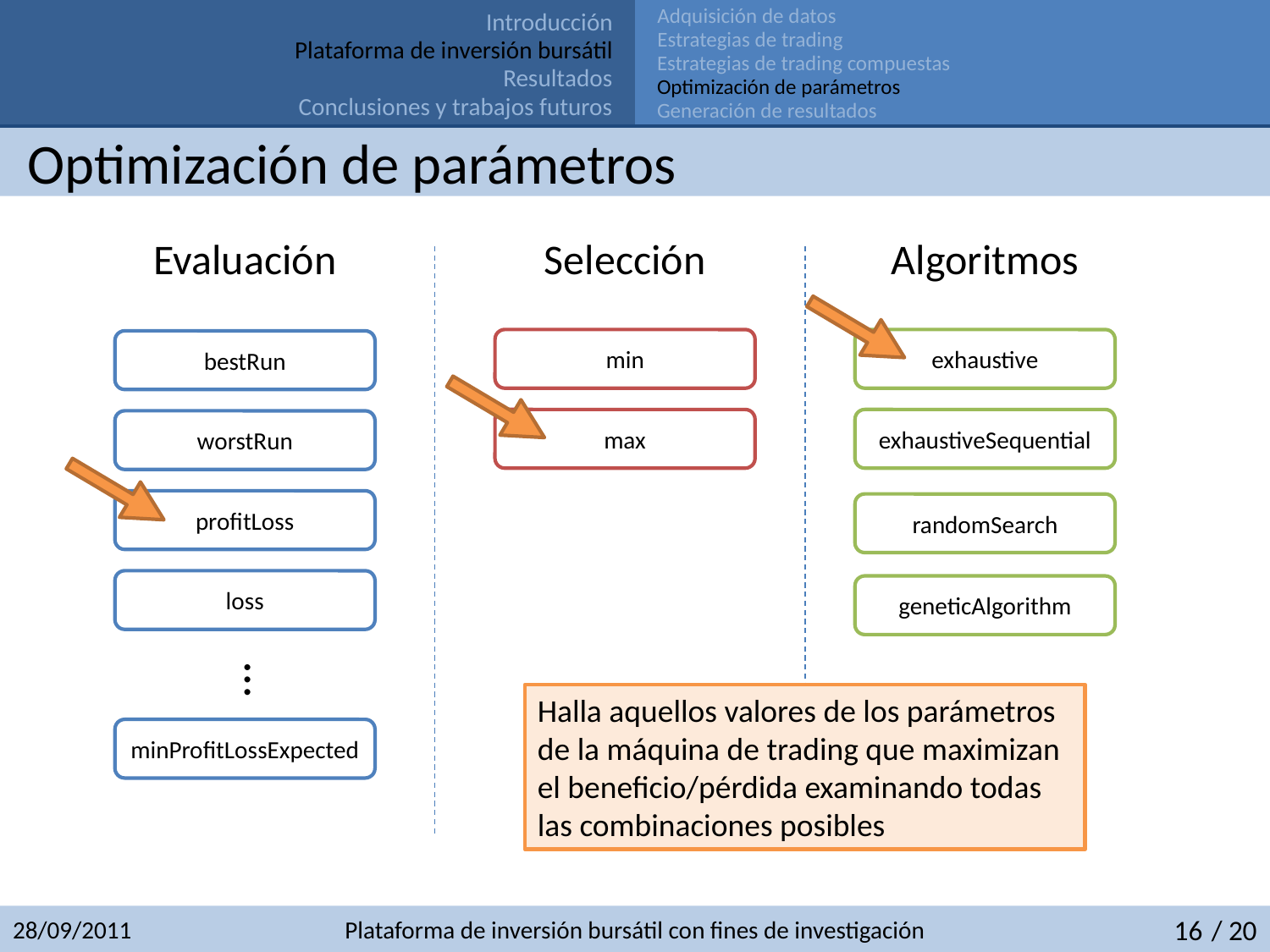

Adquisición de datos
Introducción
Estrategias de trading
Plataforma de inversión bursátil
Estrategias de trading compuestas
Resultados
Optimización de parámetros
Conclusiones y trabajos futuros
Generación de resultados
# Optimización de parámetros
Algoritmos
Evaluación
Selección

min
exhaustive
bestRun

max
exhaustiveSequential
worstRun

profitLoss
randomSearch
loss
geneticAlgorithm
…
Halla aquellos valores de los parámetros de la máquina de trading que maximizan el beneficio/pérdida examinando todas las combinaciones posibles
minProfitLossExpected
28/09/2011
Plataforma de inversión bursátil con fines de investigación
16